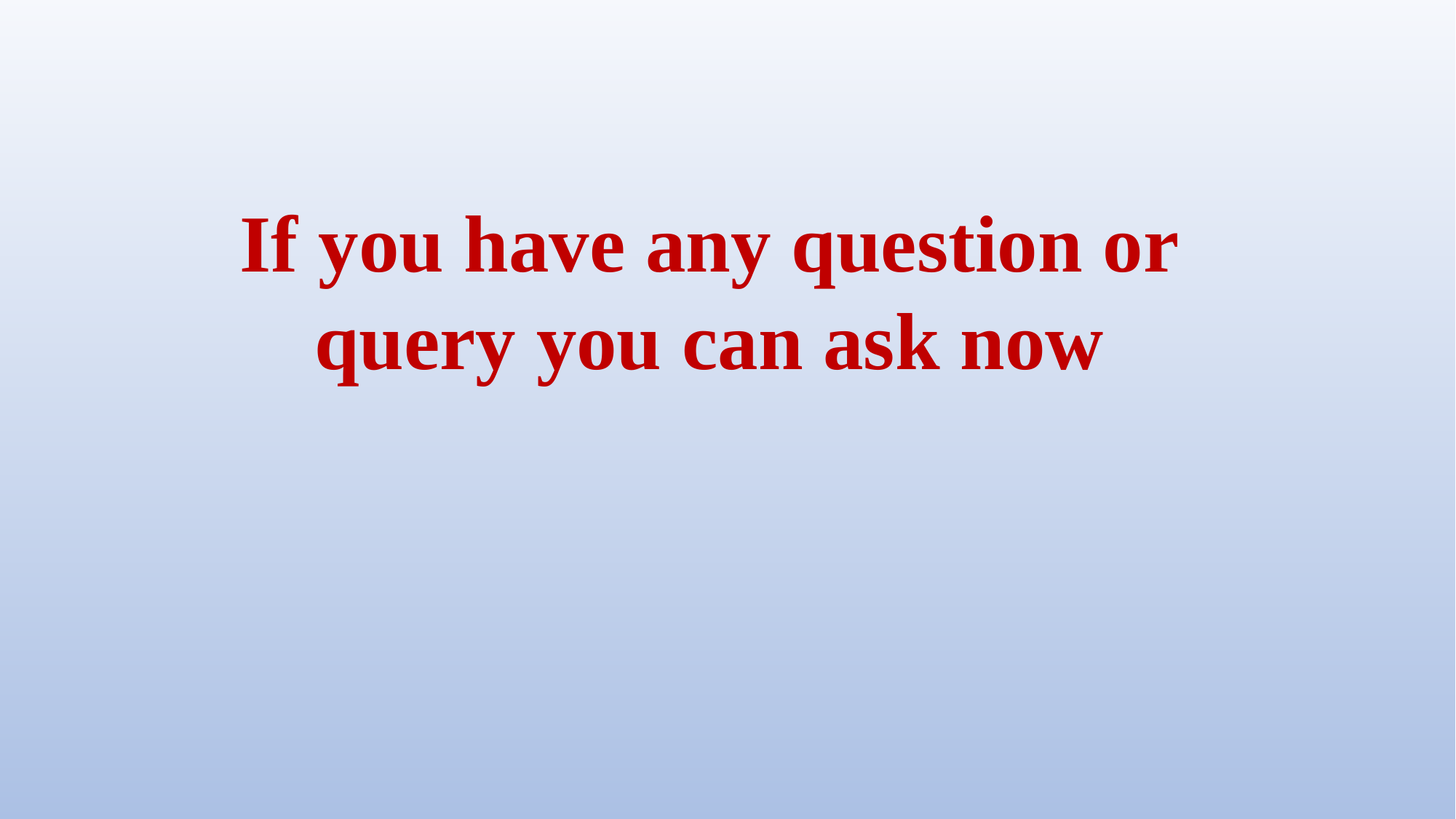

If you have any question or query you can ask now